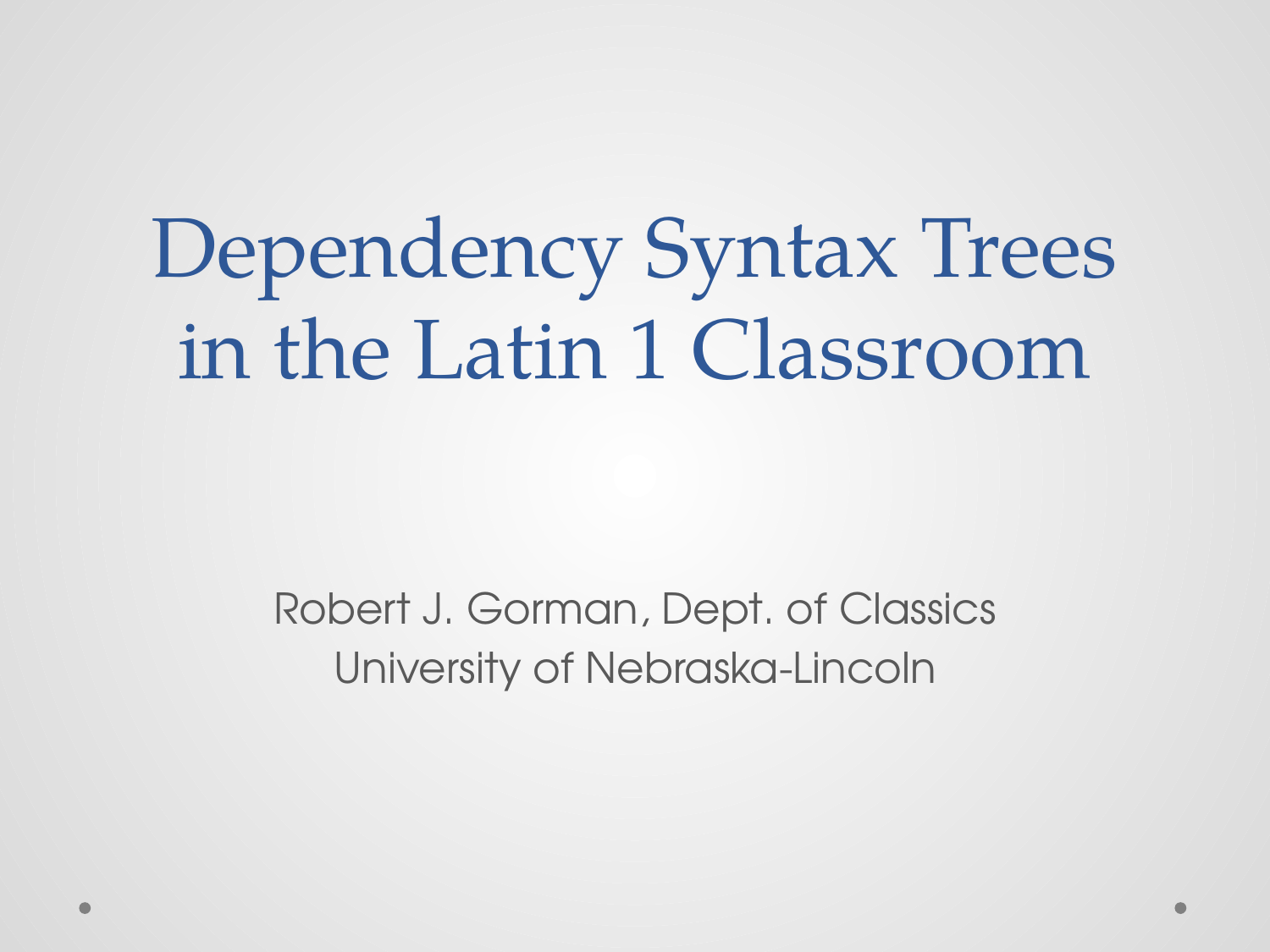

# Dependency Syntax Trees in the Latin 1 Classroom

Robert J. Gorman, Dept. of Classics
University of Nebraska-Lincoln